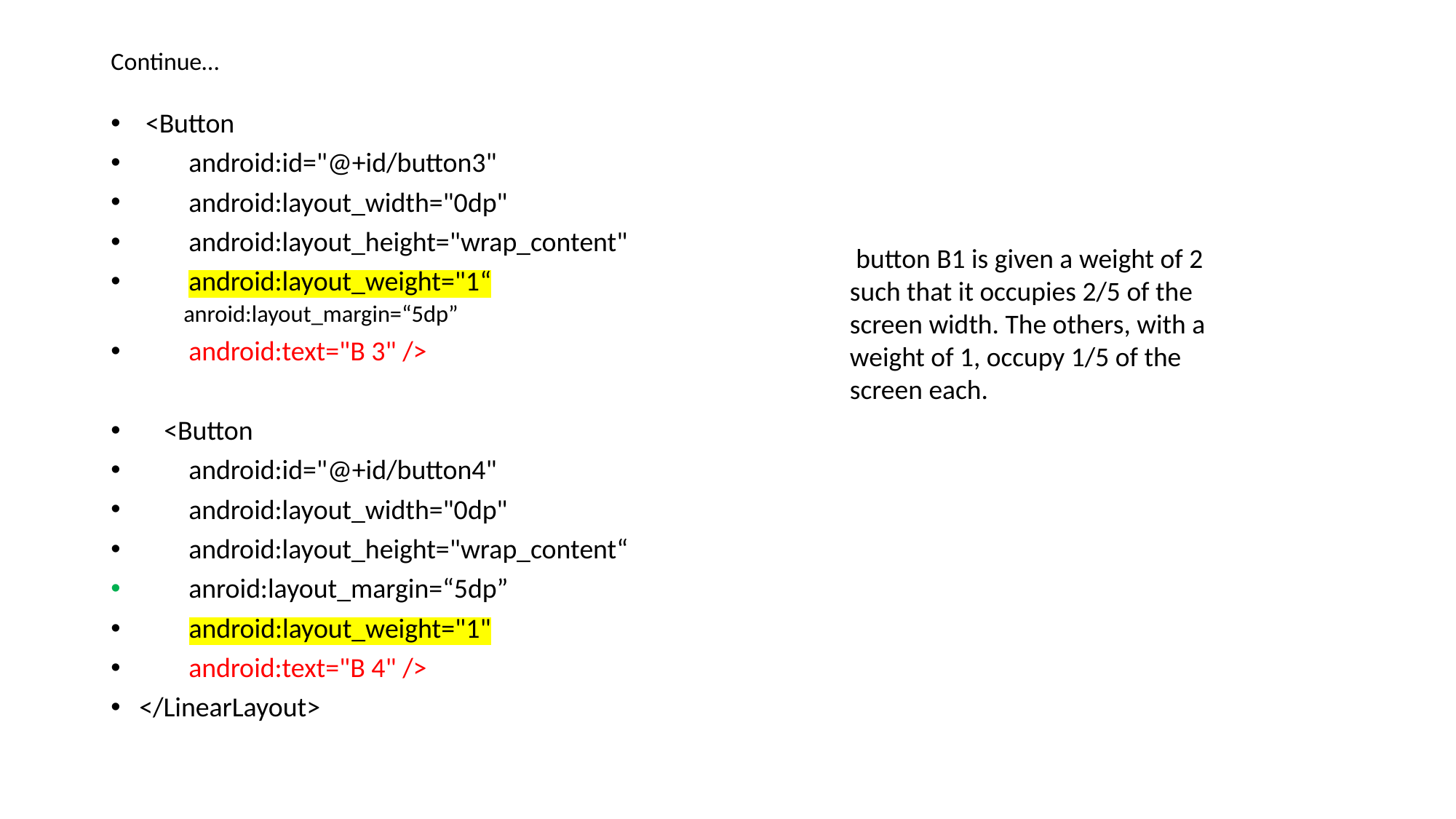

# Continue…
 <Button
        android:id="@+id/button3"
        android:layout_width="0dp"
        android:layout_height="wrap_content"
        android:layout_weight="1“
   anroid:layout_margin=“5dp”
        android:text="B 3" />

    <Button
        android:id="@+id/button4"
        android:layout_width="0dp"
        android:layout_height="wrap_content“
        anroid:layout_margin=“5dp”
        android:layout_weight="1"
        android:text="B 4" />
</LinearLayout>
 button B1 is given a weight of 2 such that it occupies 2/5 of the screen width. The others, with a weight of 1, occupy 1/5 of the screen each.